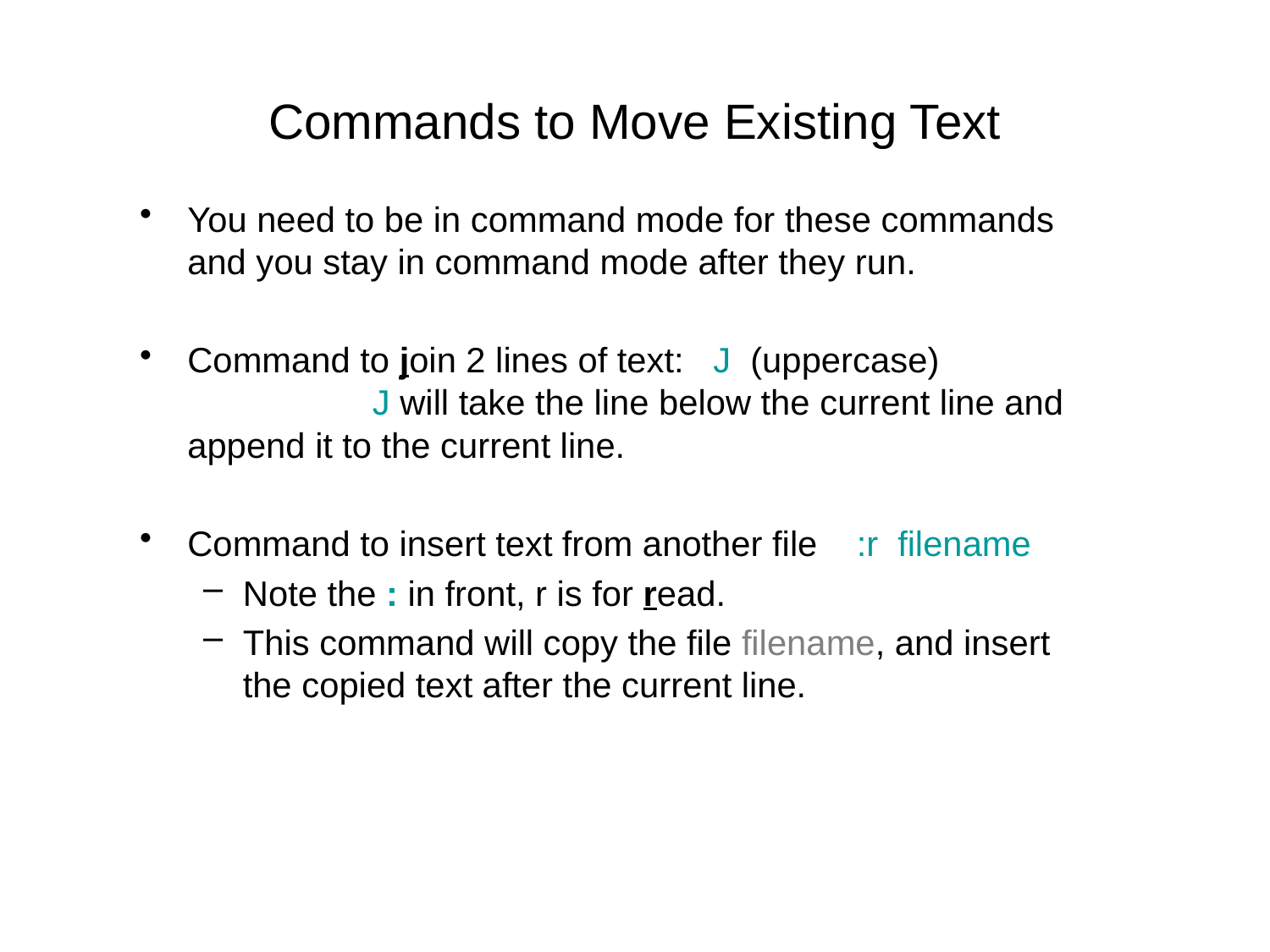

# Commands to Move Existing Text
You need to be in command mode for these commands and you stay in command mode after they run.

Command to join 2 lines of text:   J  (uppercase)                                 J will take the line below the current line and append it to the current line.

Command to insert text from another file    :r  filename
Note the : in front, r is for read.
This command will copy the file filename, and insert the copied text after the current line.